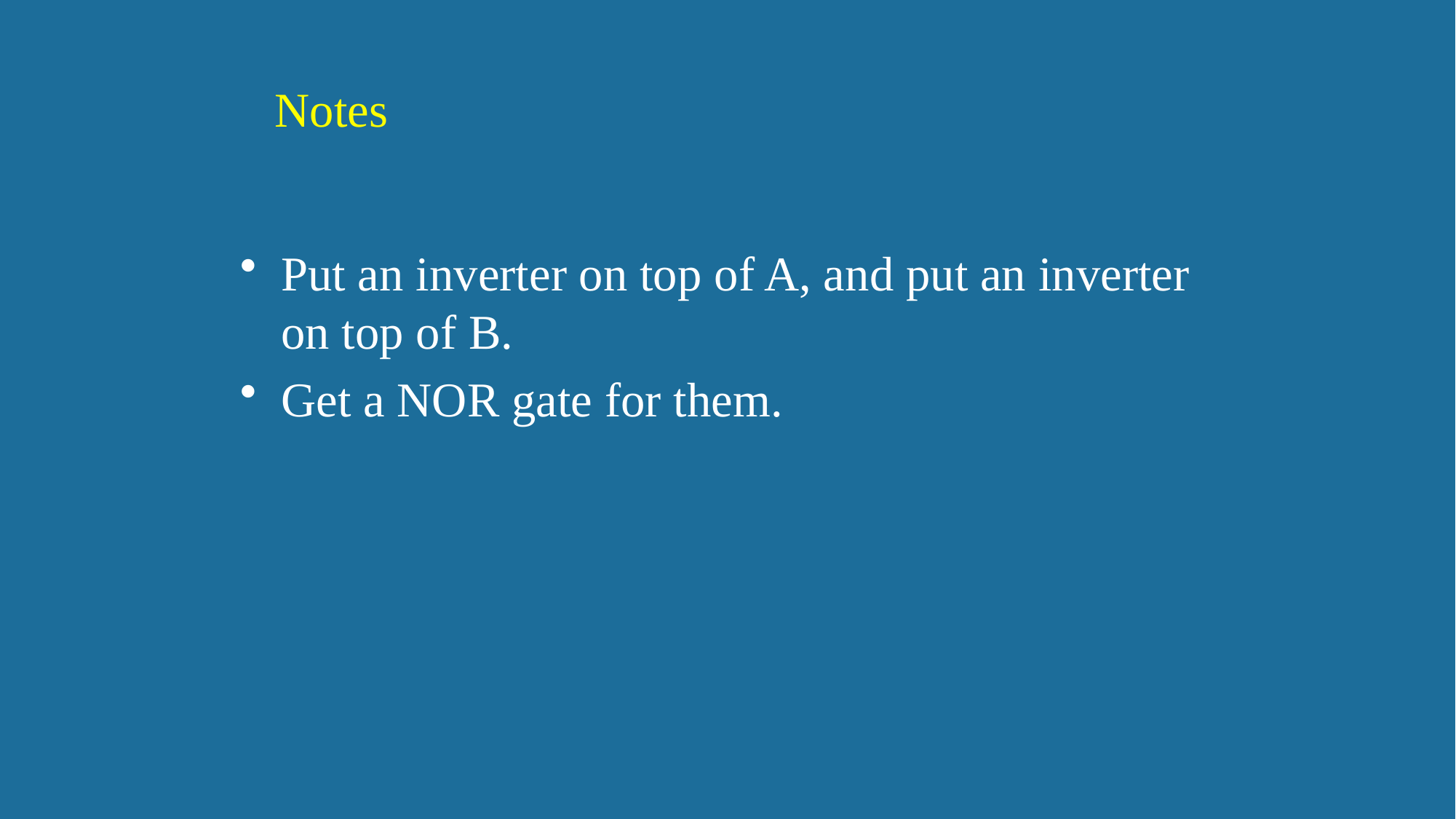

Notes
Put an inverter on top of A, and put an inverter on top of B.
Get a NOR gate for them.